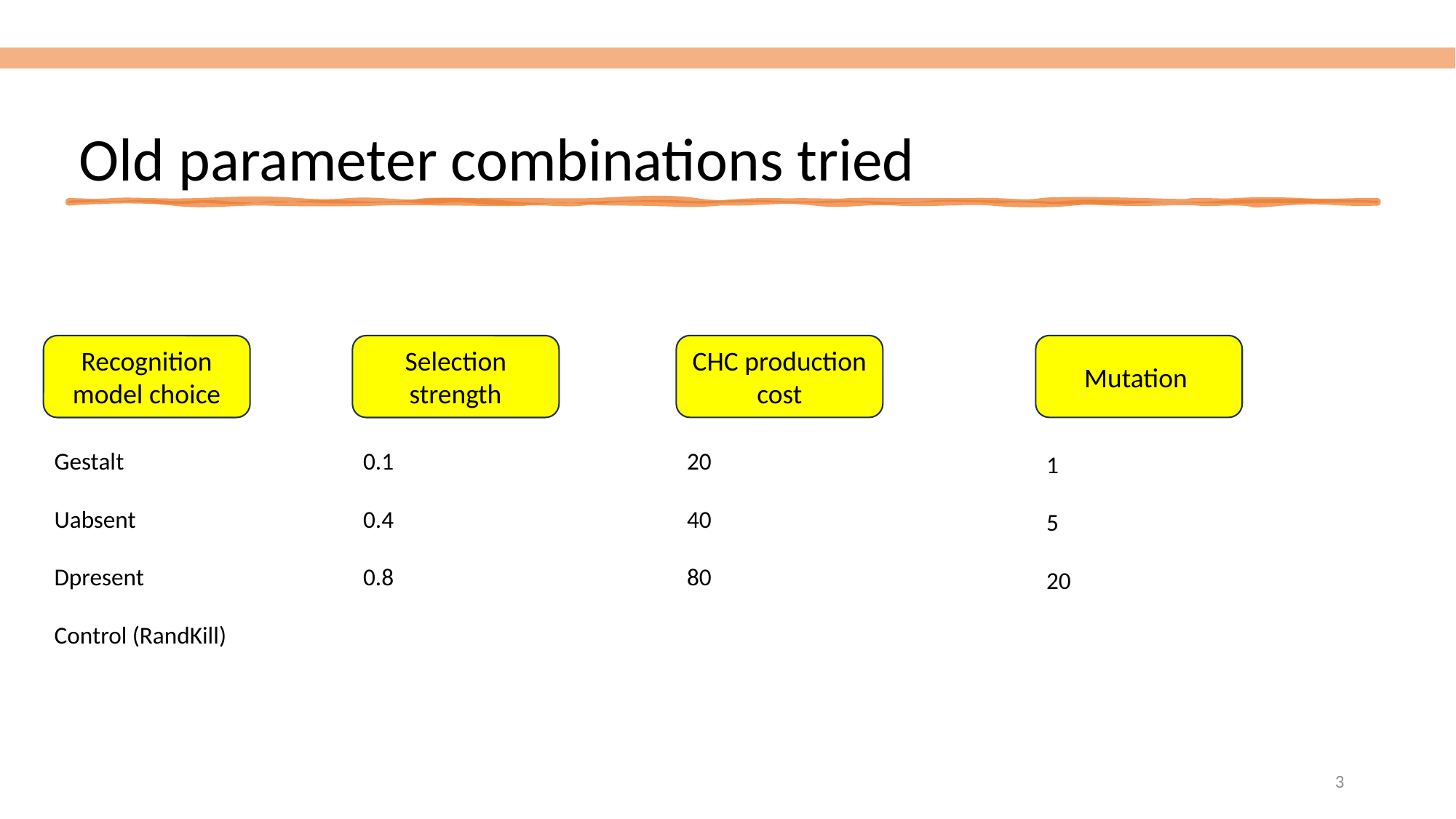

# Old parameter combinations tried

CHC production cost
20
40
80
Mutation
1
5
20
Recognition model choice
Gestalt
Uabsent
Dpresent
Control (RandKill)
Selection strength
0.1
0.4
0.8
3